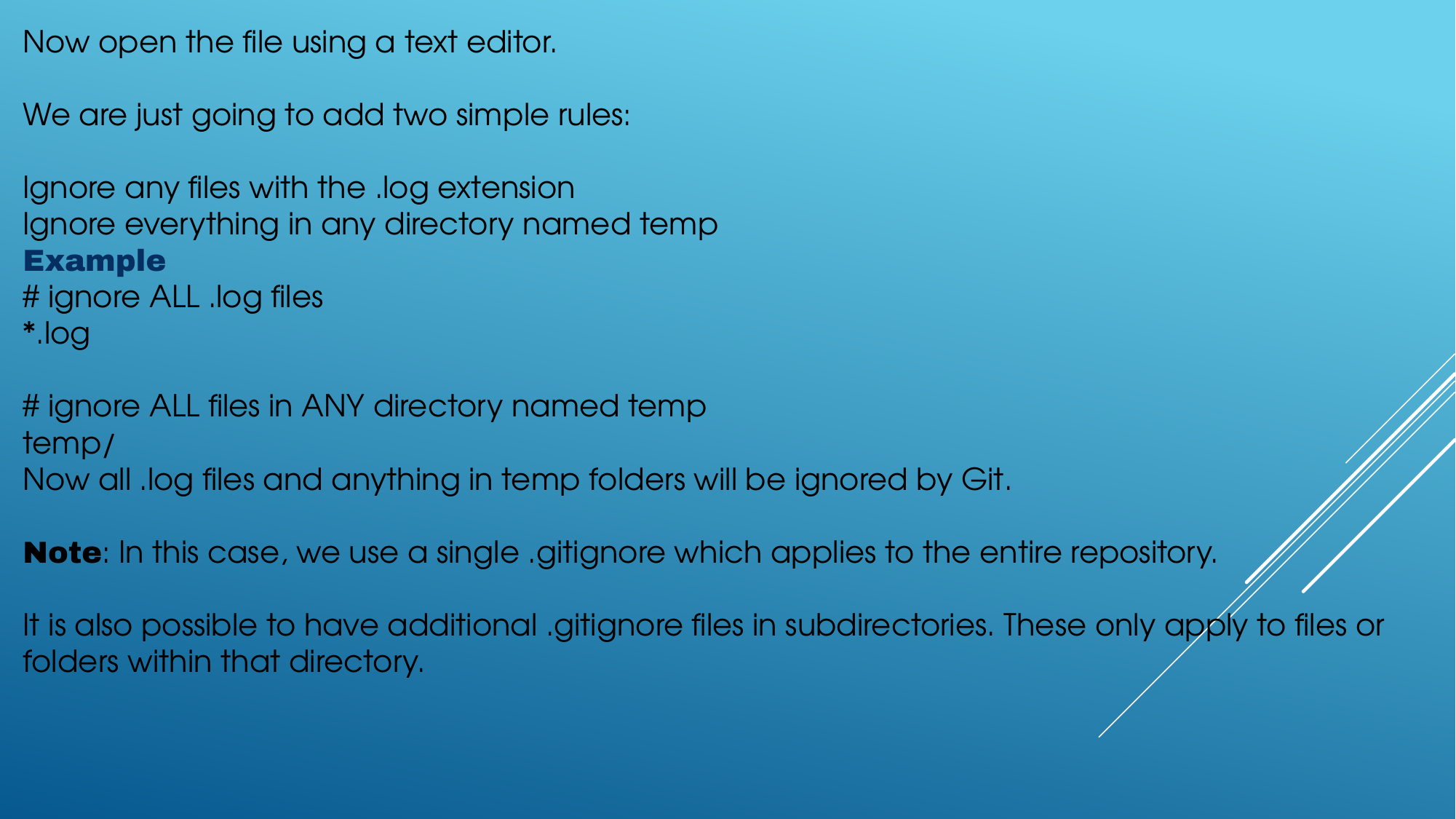

Now open the file using a text editor.

We are just going to add two simple rules:

Ignore any files with the .log extension
Ignore everything in any directory named temp
Example
# ignore ALL .log files
*.log

# ignore ALL files in ANY directory named temp
temp/
Now all .log files and anything in temp folders will be ignored by Git.

Note: In this case, we use a single .gitignore which applies to the entire repository.

It is also possible to have additional .gitignore files in subdirectories. These only apply to files or folders within that directory.